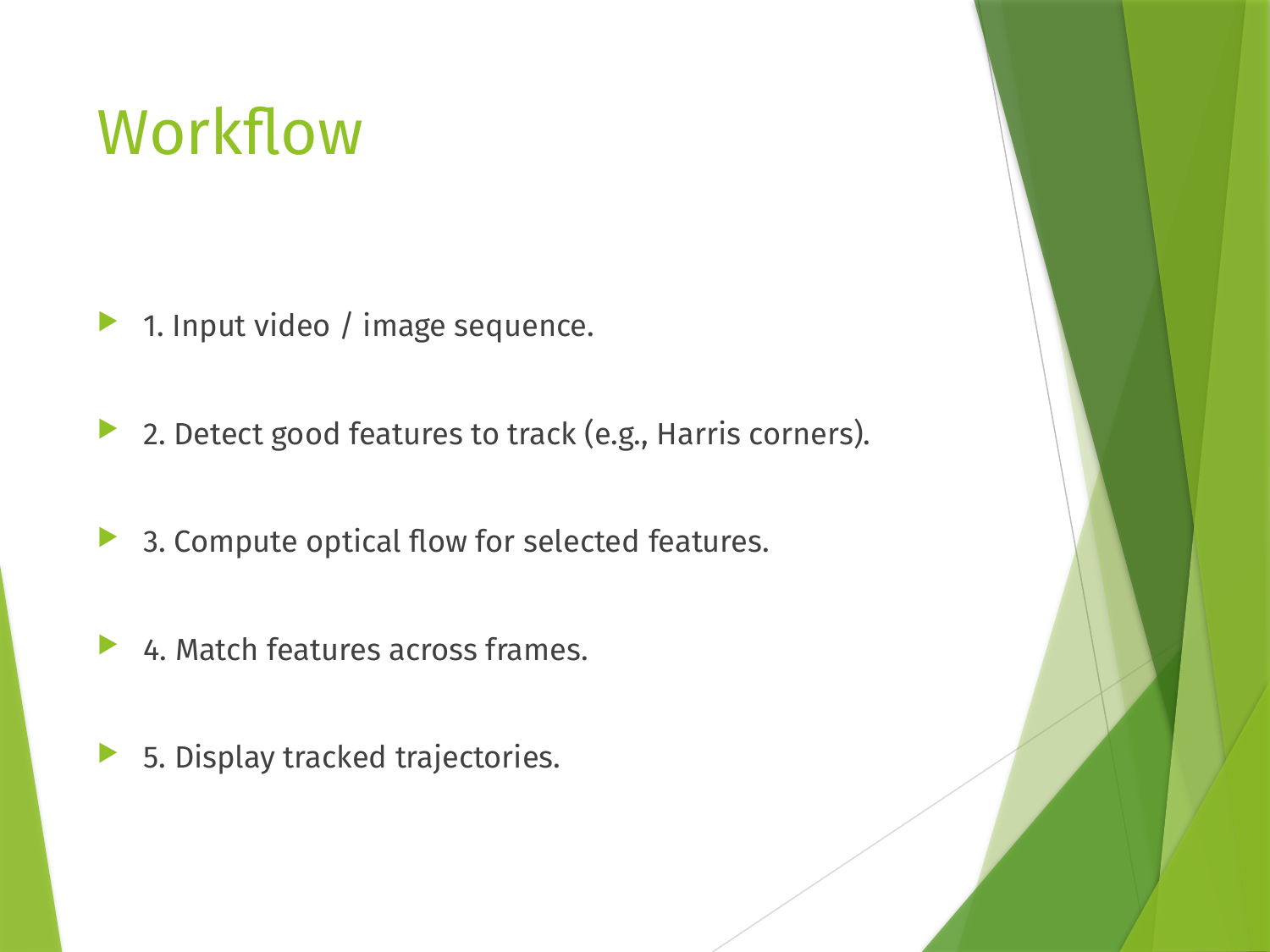

# Workflow

1. Input video / image sequence.

2. Detect good features to track (e.g., Harris corners).

3. Compute optical flow for selected features.

4. Match features across frames.

5. Display tracked trajectories.